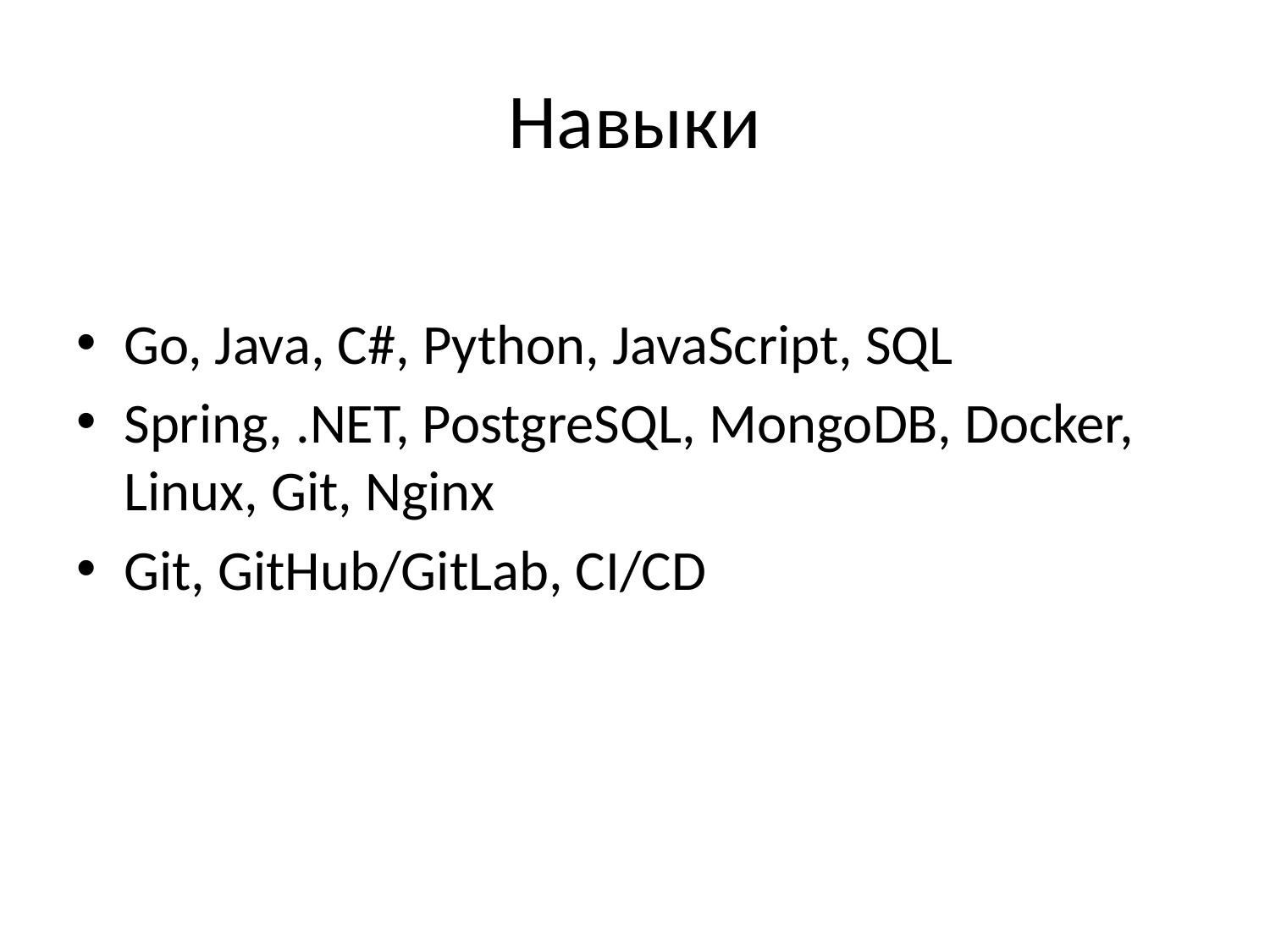

# Навыки

Go, Java, C#, Python, JavaScript, SQL
Spring, .NET, PostgreSQL, MongoDB, Docker, Linux, Git, Nginx
Git, GitHub/GitLab, CI/CD